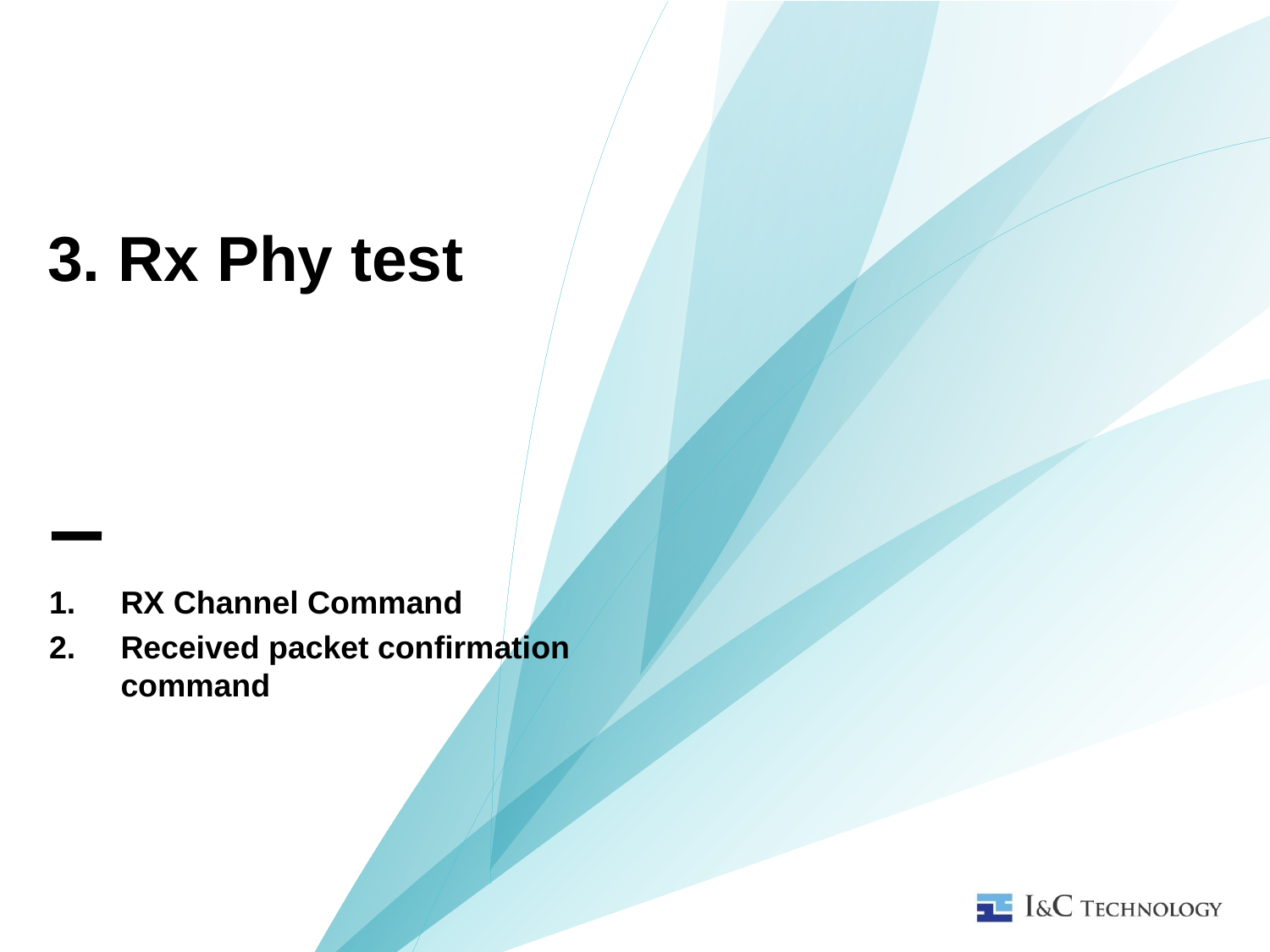

# 3. Rx Phy test
RX Channel Command
Received packet confirmation command